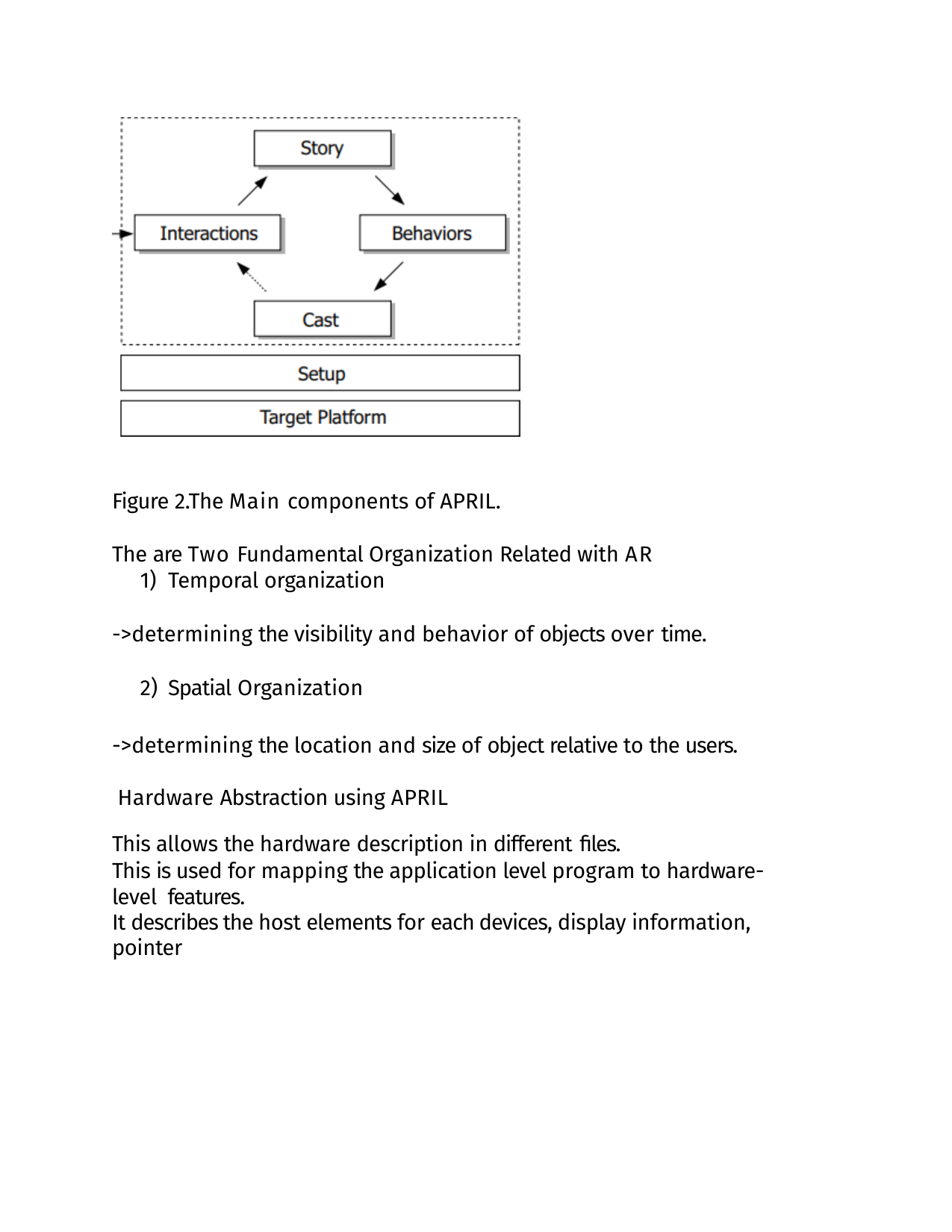

Figure 2.The Main components of APRIL.

The are Two Fundamental Organization Related with AR
Temporal organization

->determining the visibility and behavior of objects over time.

Spatial Organization
->determining the location and size of object relative to the users.  Hardware Abstraction using APRIL
This allows the hardware description in different files.
This is used for mapping the application level program to hardware-level  features.
It describes the host elements for each devices, display information, pointer